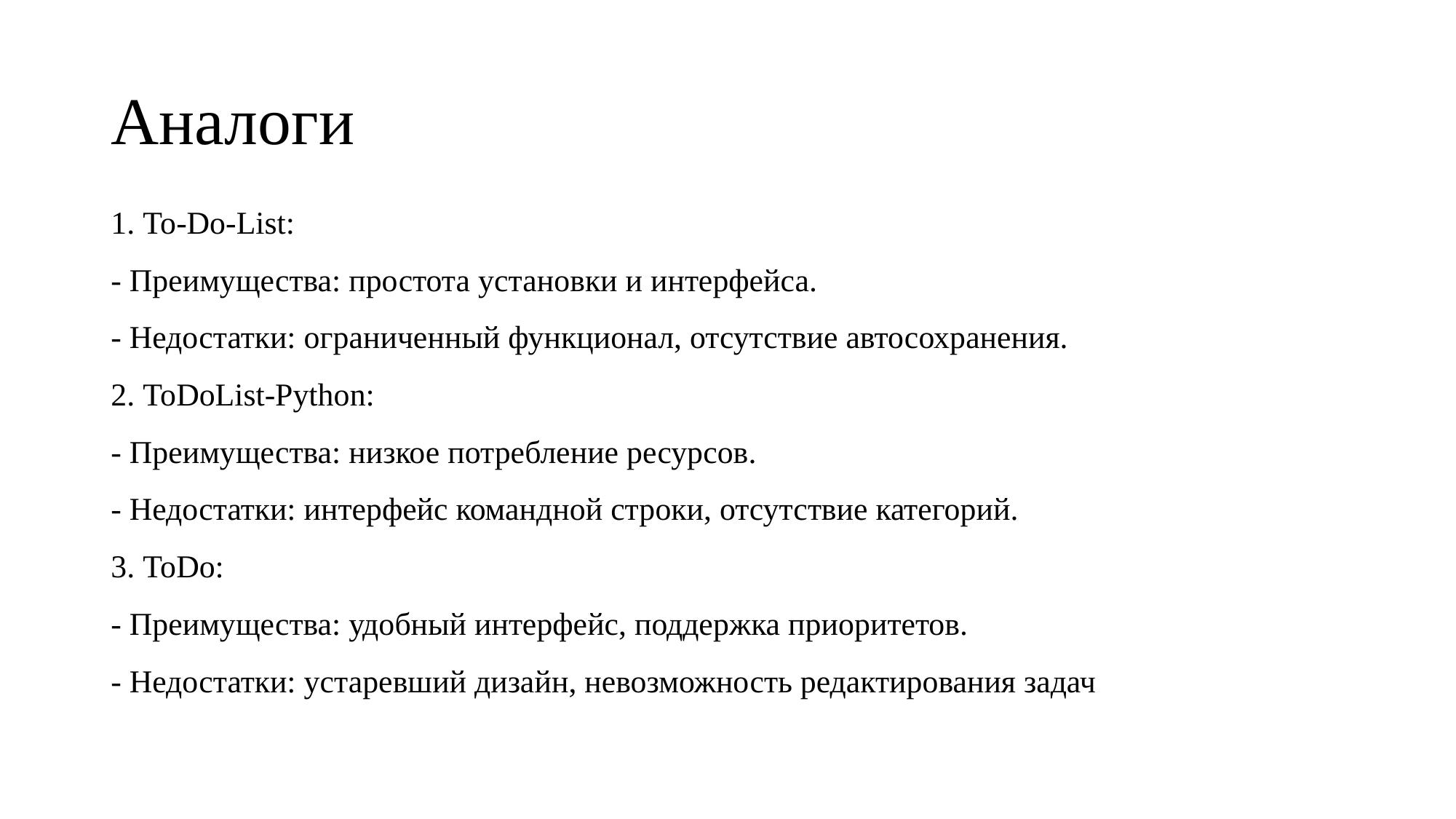

# Аналоги
1. To-Do-List:
- Преимущества: простота установки и интерфейса.
- Недостатки: ограниченный функционал, отсутствие автосохранения.
2. ToDoList-Python:
- Преимущества: низкое потребление ресурсов.
- Недостатки: интерфейс командной строки, отсутствие категорий.
3. ToDo:
- Преимущества: удобный интерфейс, поддержка приоритетов.
- Недостатки: устаревший дизайн, невозможность редактирования задач